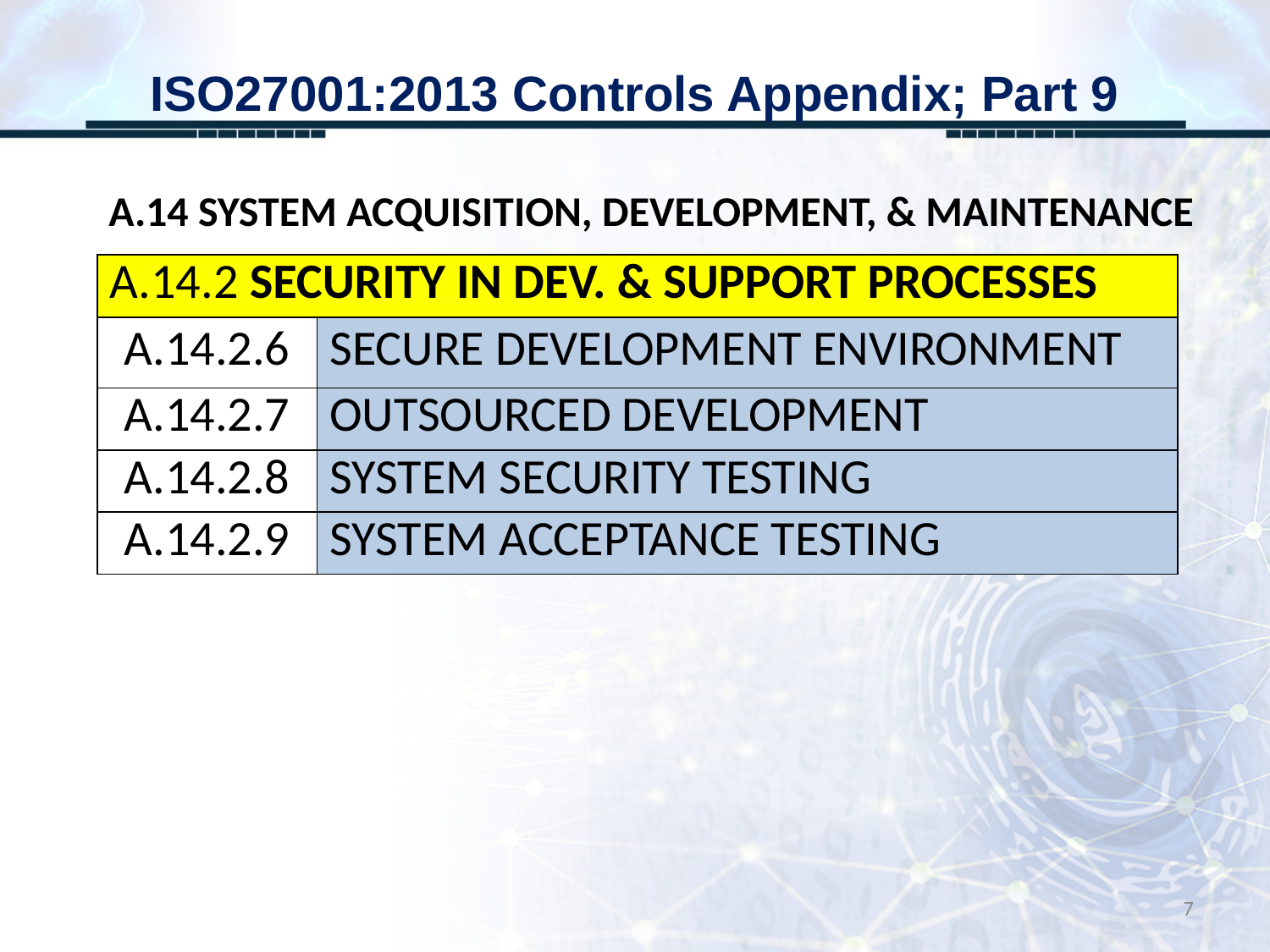

# ISO27001:2013 Controls Appendix; Part 9
A.14 SYSTEM ACQUISITION, DEVELOPMENT, & MAINTENANCE
| A.14.2 SECURITY IN DEV. & SUPPORT PROCESSES |  |
| --- | --- |
| A.14.2.6 | SECURE DEVELOPMENT ENVIRONMENT |
| A.14.2.7 | OUTSOURCED DEVELOPMENT |
| A.14.2.8 | SYSTEM SECURITY TESTING |
| A.14.2.9 | SYSTEM ACCEPTANCE TESTING |
7